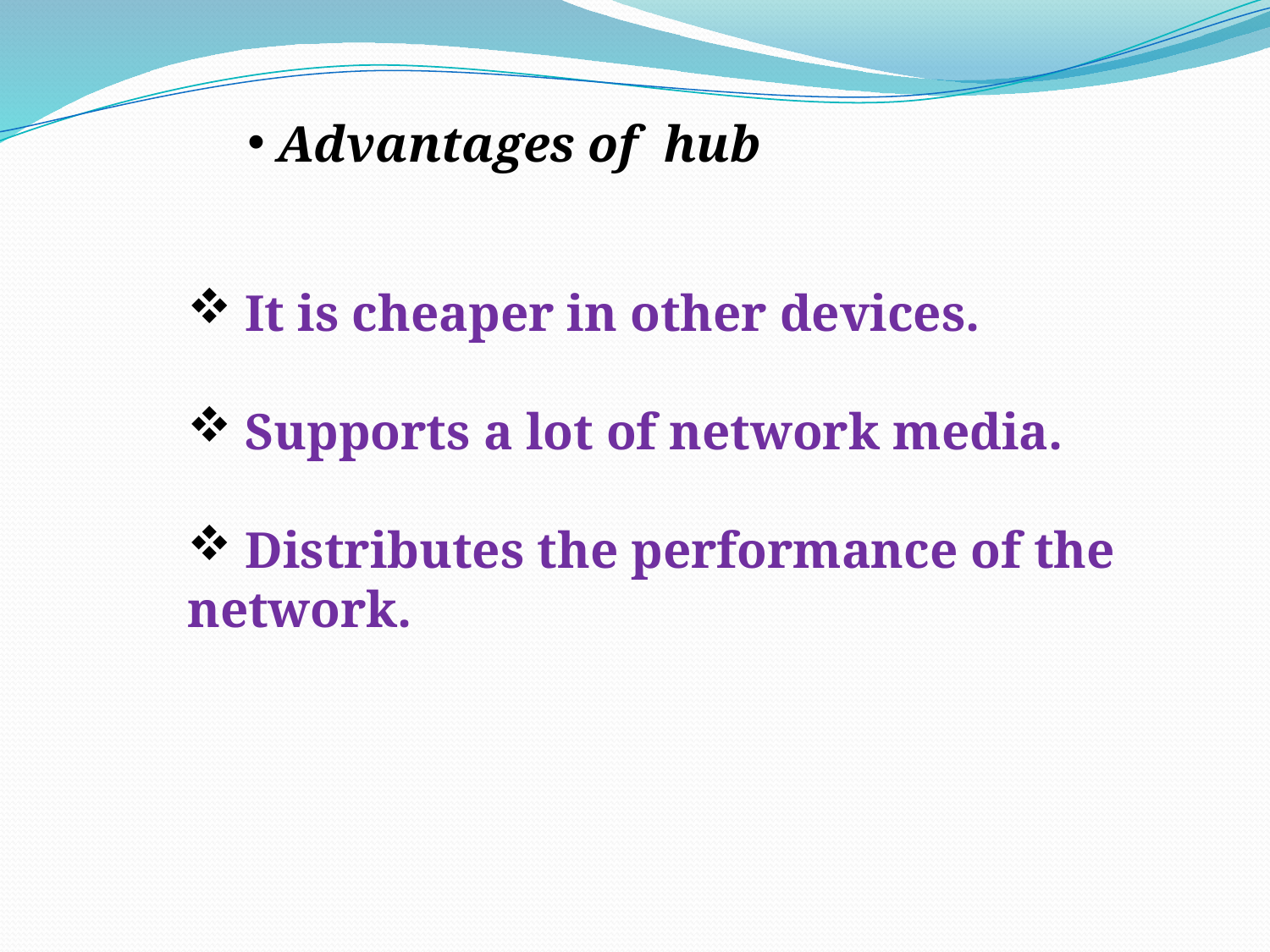

Advantages of  hub

 It is cheaper in other devices.

 Supports a lot of network media.

 Distributes the performance of the network.